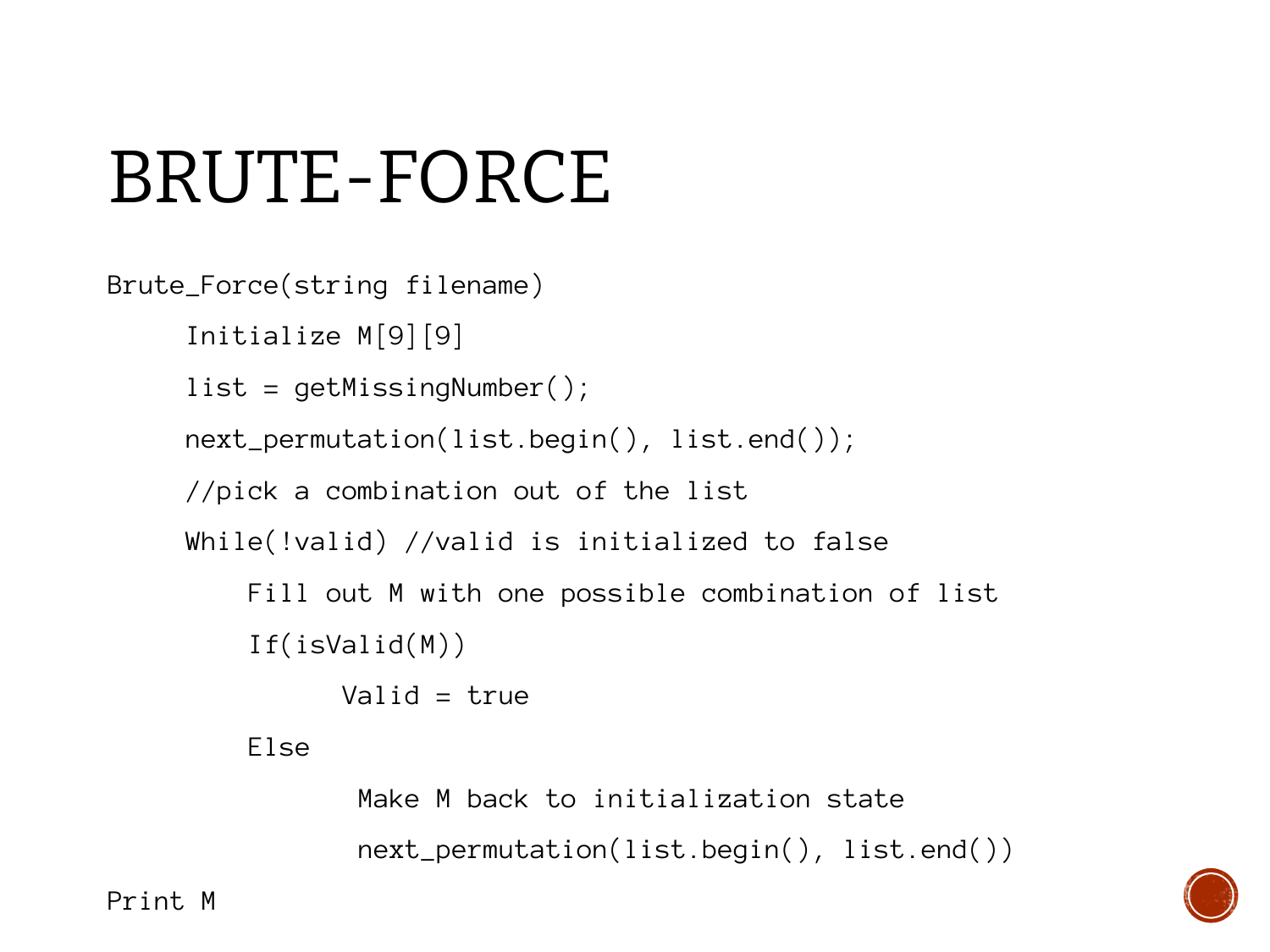

# Brute-Force
Brute_Force(string filename)
     Initialize M[9][9]
     list = getMissingNumber();
     next_permutation(list.begin(), list.end());
     //pick a combination out of the list
     While(!valid) //valid is initialized to false
         Fill out M with one possible combination of list
         If(isValid(M))
               Valid = true
         Else
                Make M back to initialization state
                next_permutation(list.begin(), list.end())
Print M